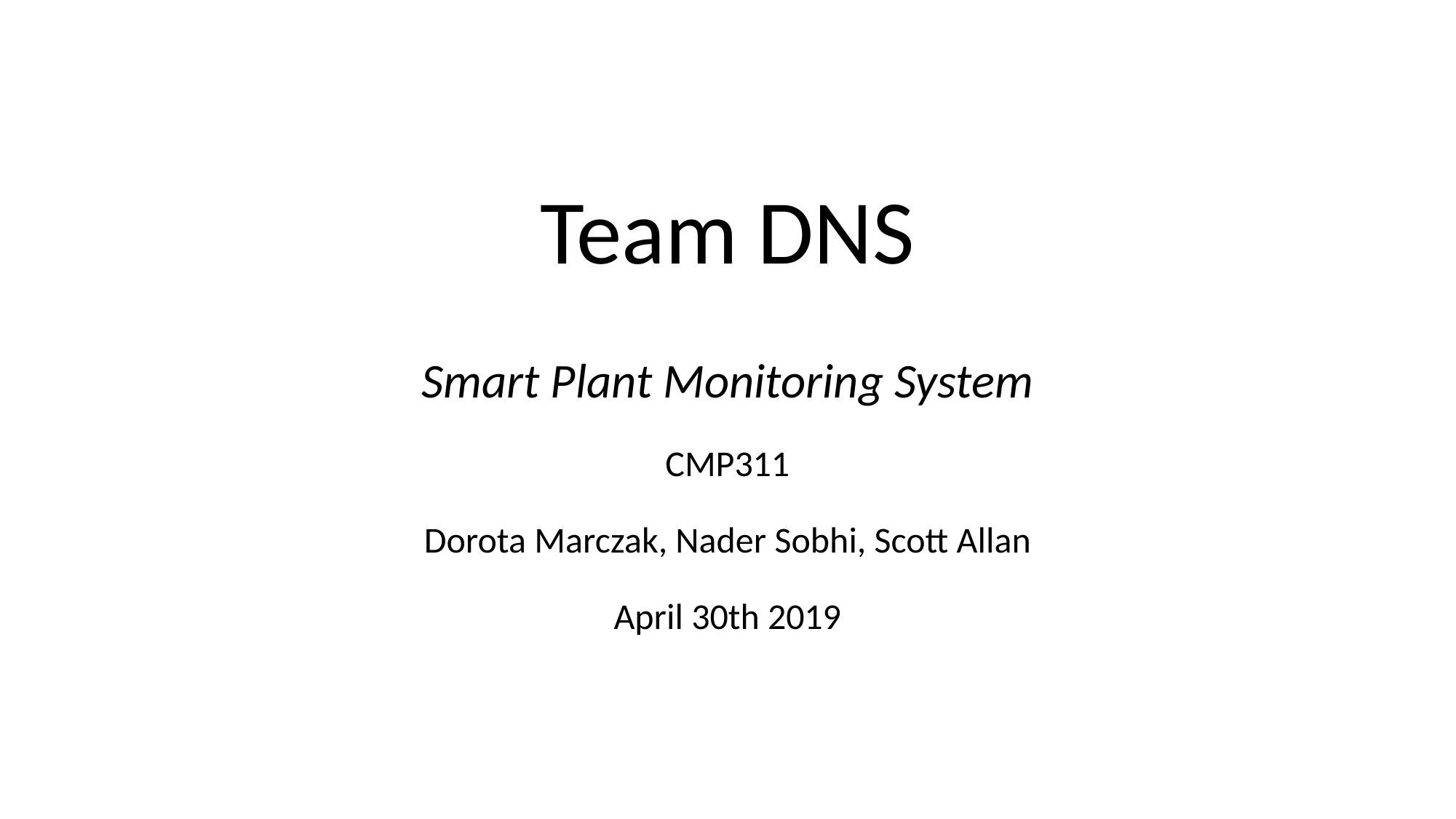

# Team DNS
Smart Plant Monitoring System
CMP311
Dorota Marczak, Nader Sobhi, Scott Allan
April 30th 2019